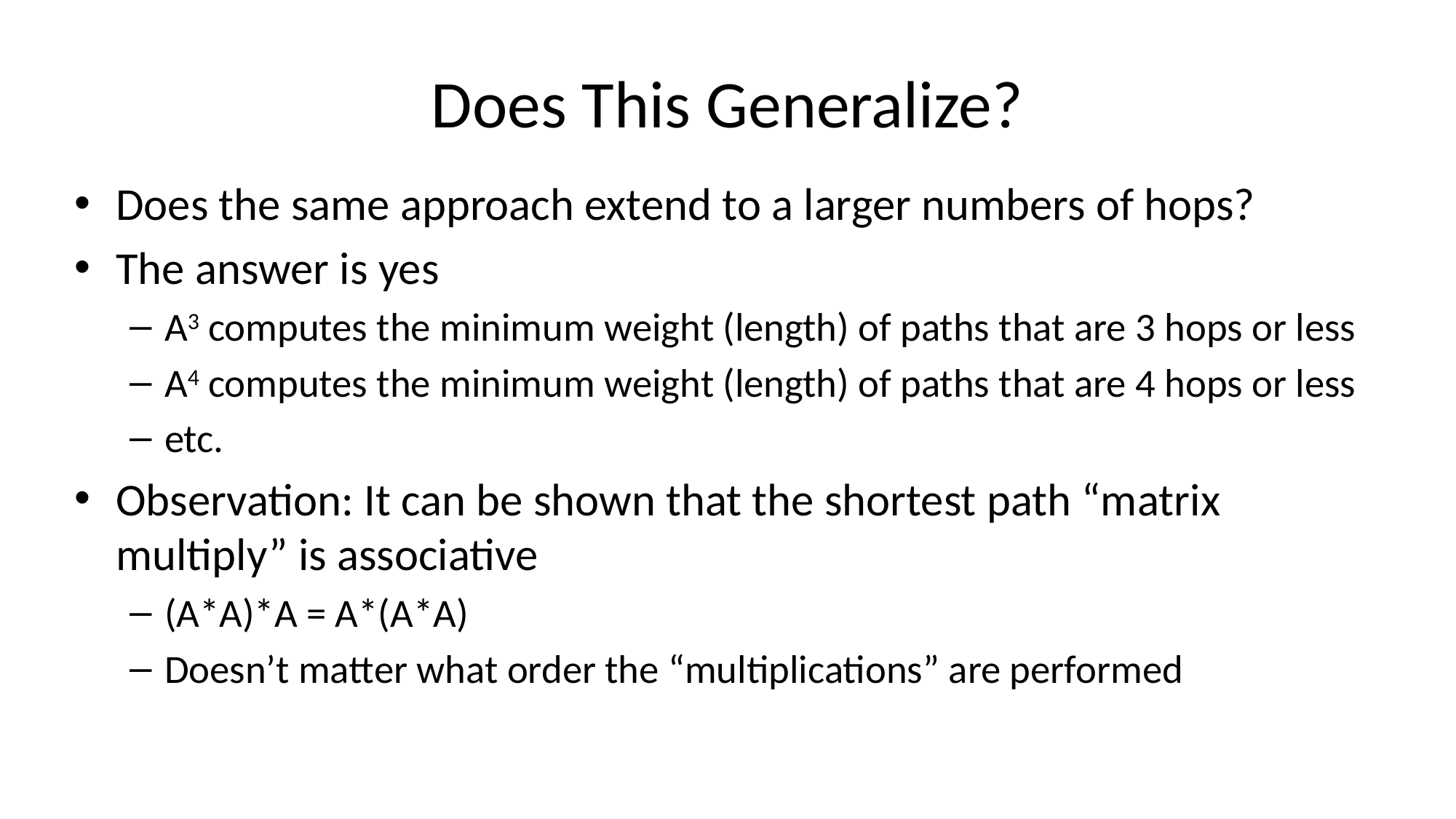

# Does This Generalize?
Does the same approach extend to a larger numbers of hops?
The answer is yes
A3 computes the minimum weight (length) of paths that are 3 hops or less
A4 computes the minimum weight (length) of paths that are 4 hops or less
etc.
Observation: It can be shown that the shortest path “matrix multiply” is associative
(A*A)*A = A*(A*A)
Doesn’t matter what order the “multiplications” are performed